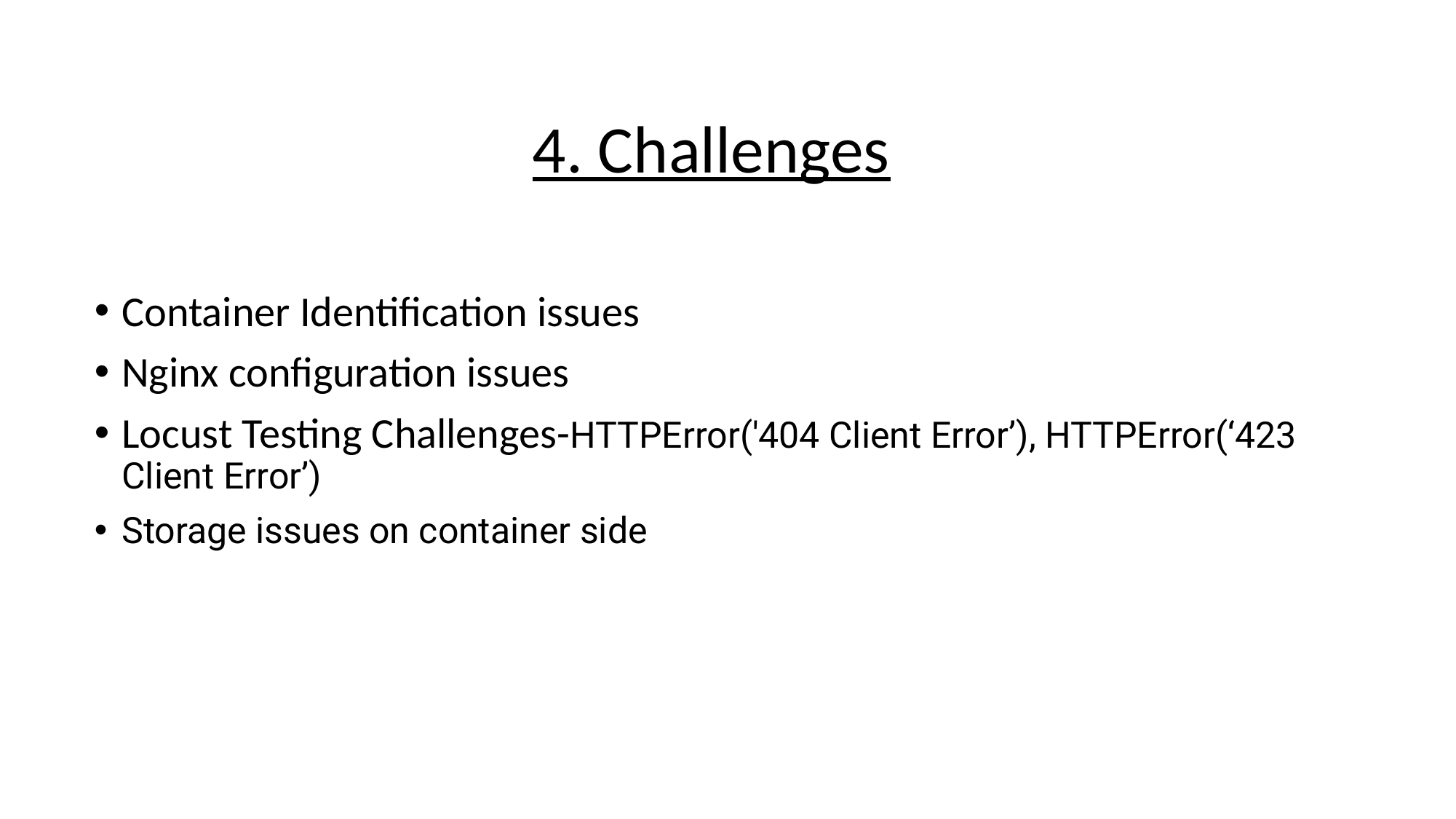

4. Challenges

Container Identification issues
Nginx configuration issues
Locust Testing Challenges-HTTPError('404 Client Error’), HTTPError(‘423 Client Error’)
Storage issues on container side
#